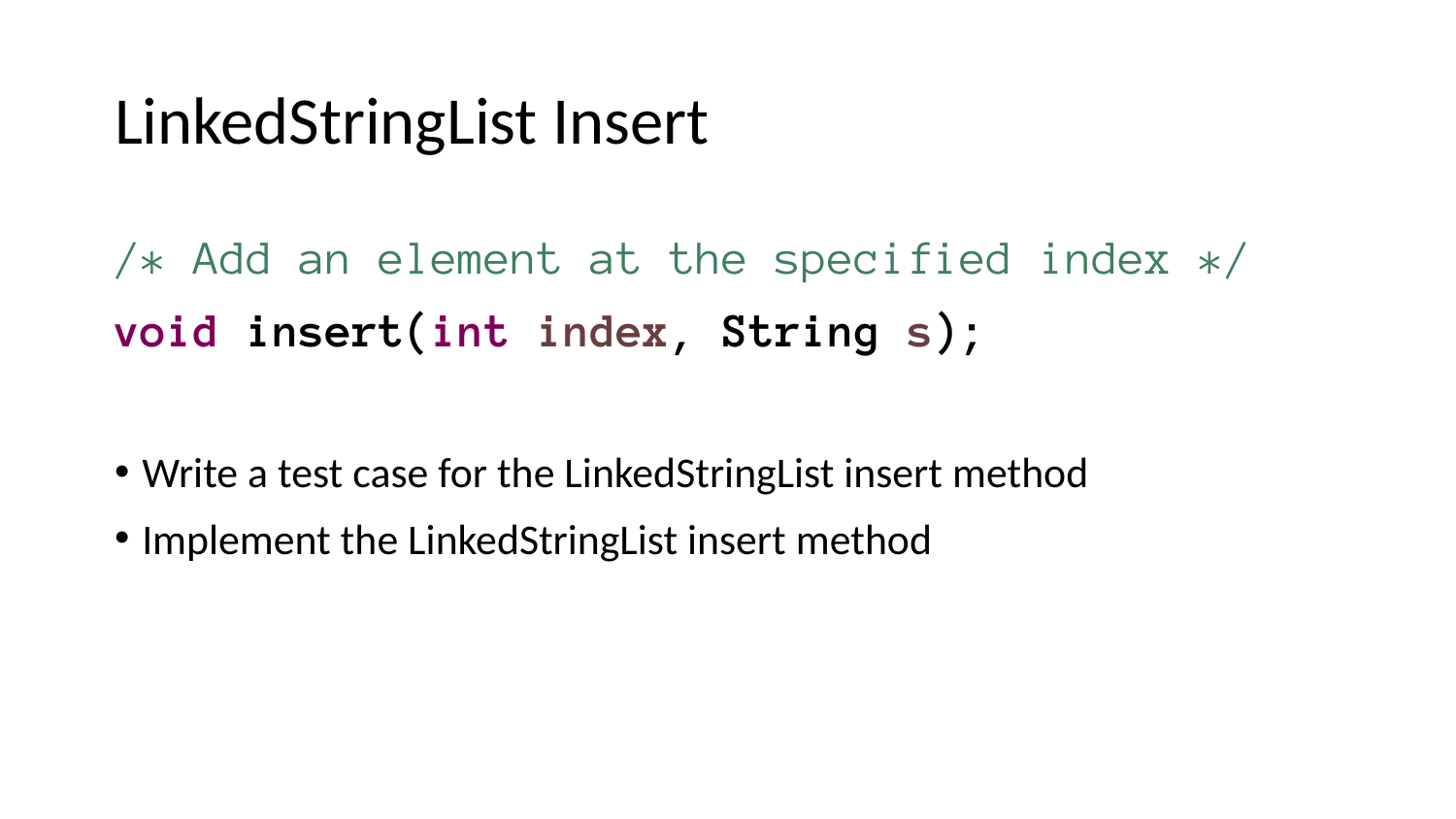

# LinkedStringList Insert
/* Add an element at the specified index */
void insert(int index, String s);

Write a test case for the LinkedStringList insert method
Implement the LinkedStringList insert method